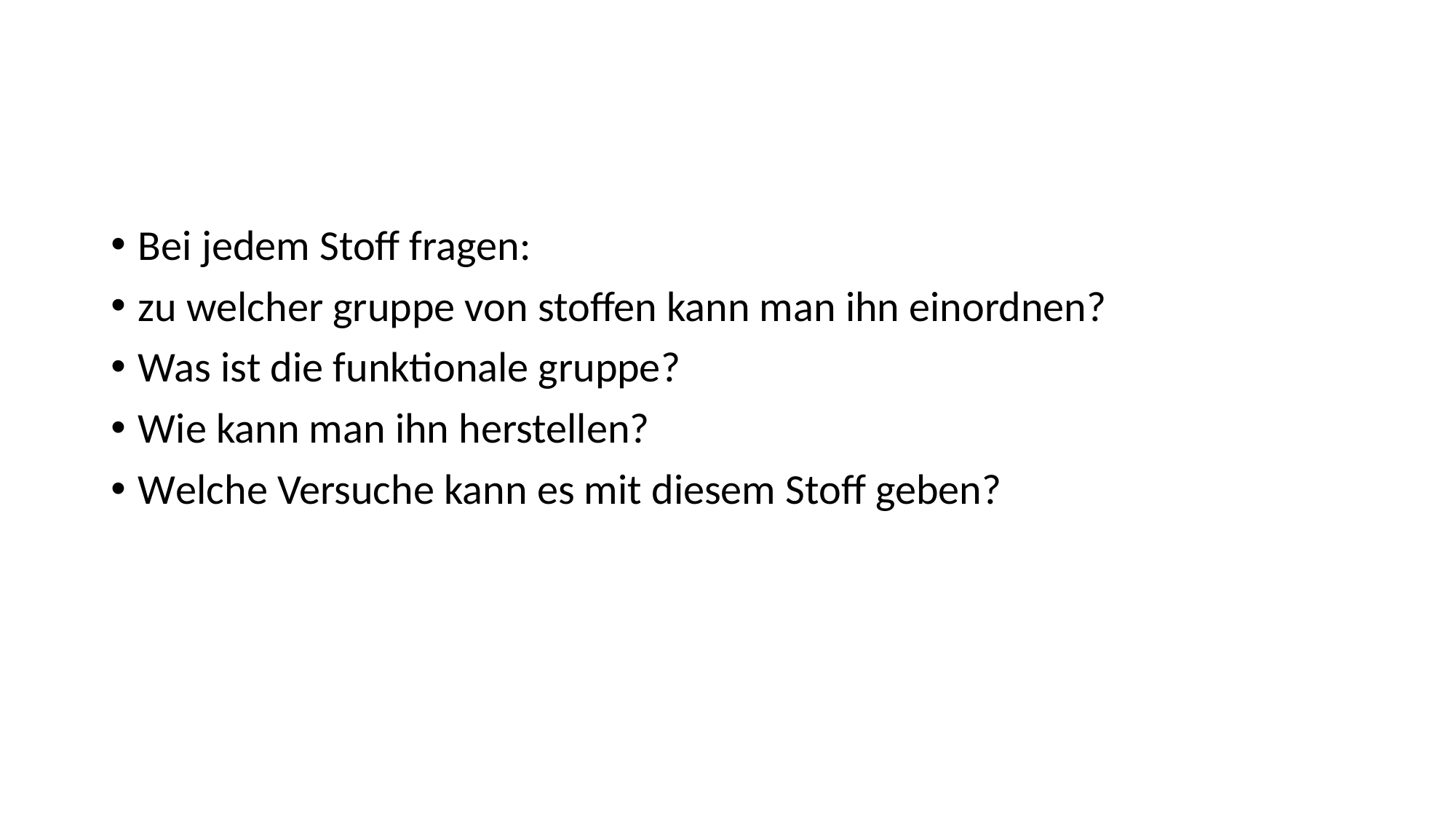

#
Bei jedem Stoff fragen:
zu welcher gruppe von stoffen kann man ihn einordnen?
Was ist die funktionale gruppe?
Wie kann man ihn herstellen?
Welche Versuche kann es mit diesem Stoff geben?